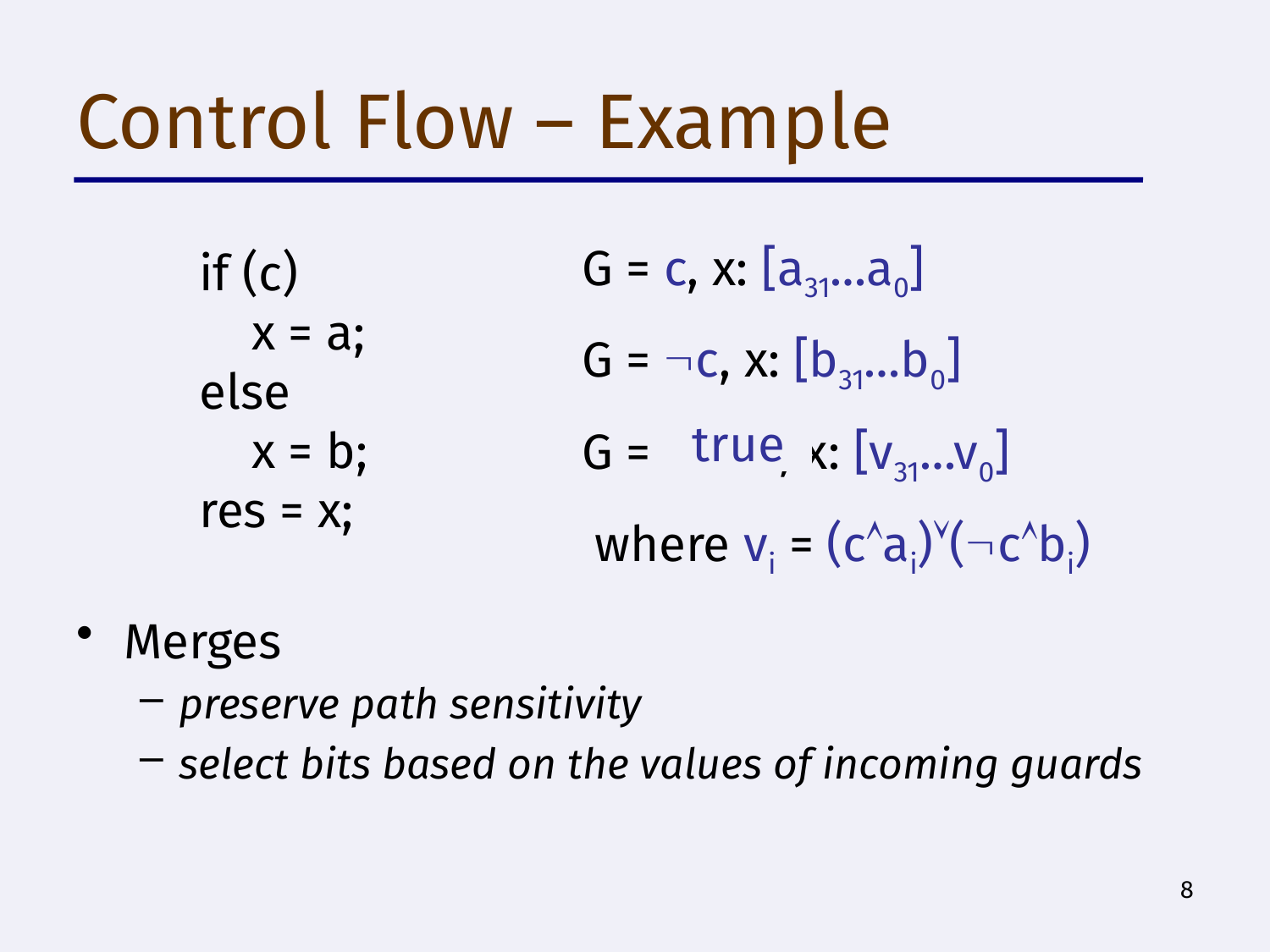

# Control Flow – Example

    if (c)
        x = a;
    else
        x = b;
    res = x;

G = c, x: [a31…a0]
G = ¬c, x: [b31…b0]
G = c ∨ ¬c, x: [v31…v0]
 where vi = (c∧ai)∨(¬c∧bi)
if (c)
¬c
c
x = a;
x = b;
true
res = x;
Merges
preserve path sensitivity
select bits based on the values of incoming guards
8